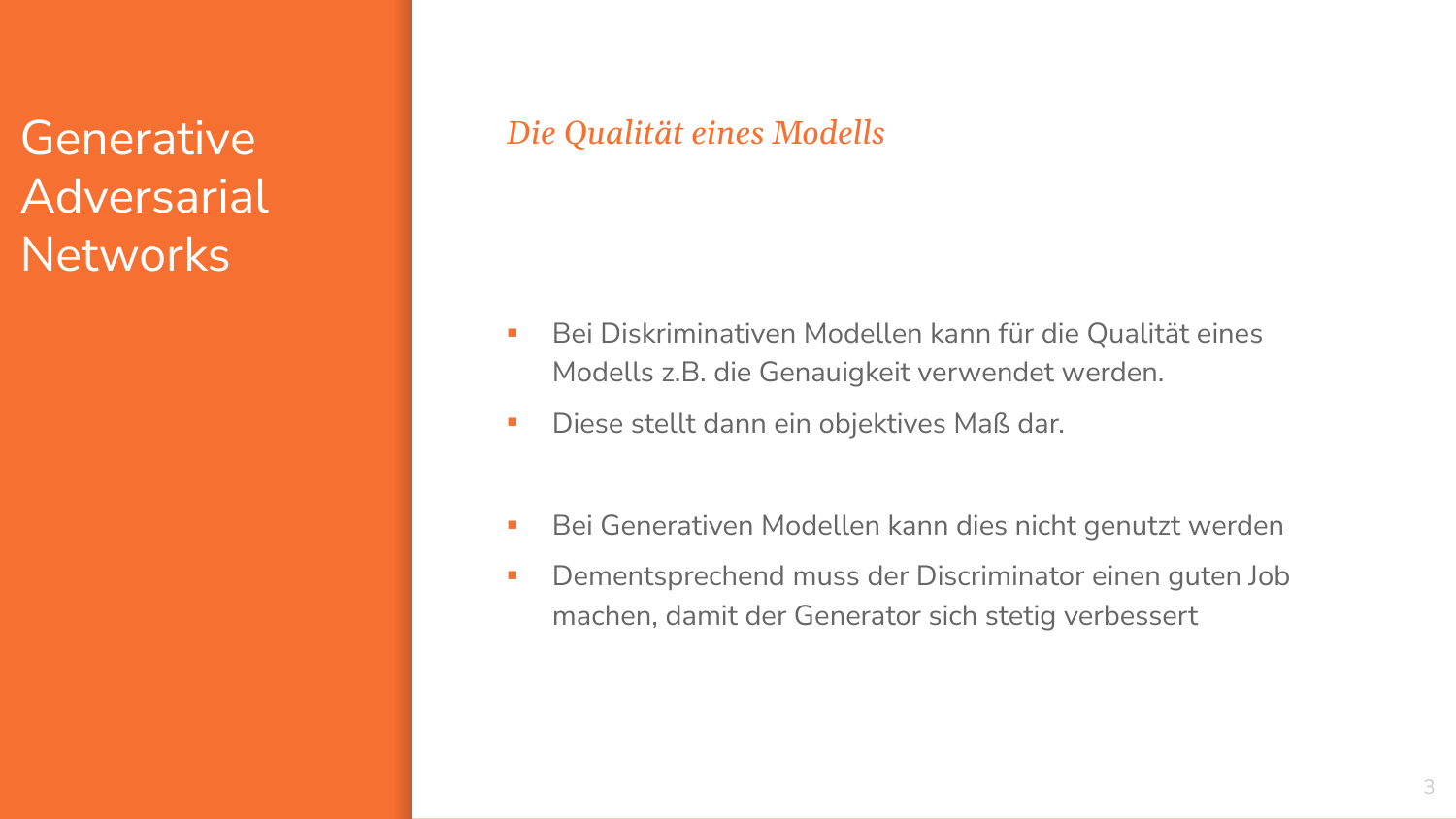

# Generative Adversarial Networks
Die Qualität eines Modells
Bei Diskriminativen Modellen kann für die Qualität eines Modells z.B. die Genauigkeit verwendet werden.
Diese stellt dann ein objektives Maß dar.

Bei Generativen Modellen kann dies nicht genutzt werden
Dementsprechend muss der Discriminator einen guten Job machen, damit der Generator sich stetig verbessert

3